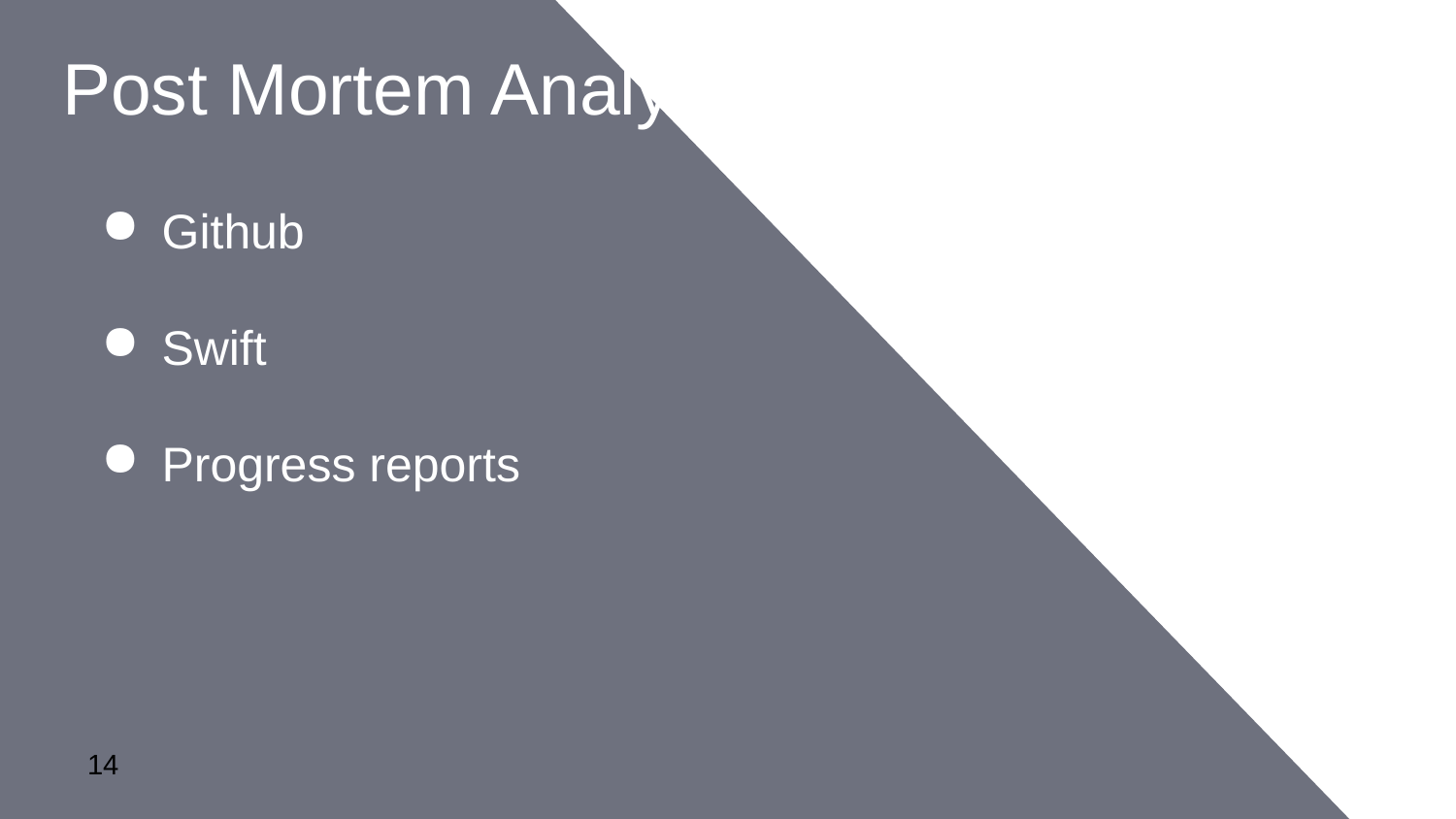

Post Mortem Analysis - Next Groups
Github

Swift

Progress reports

14